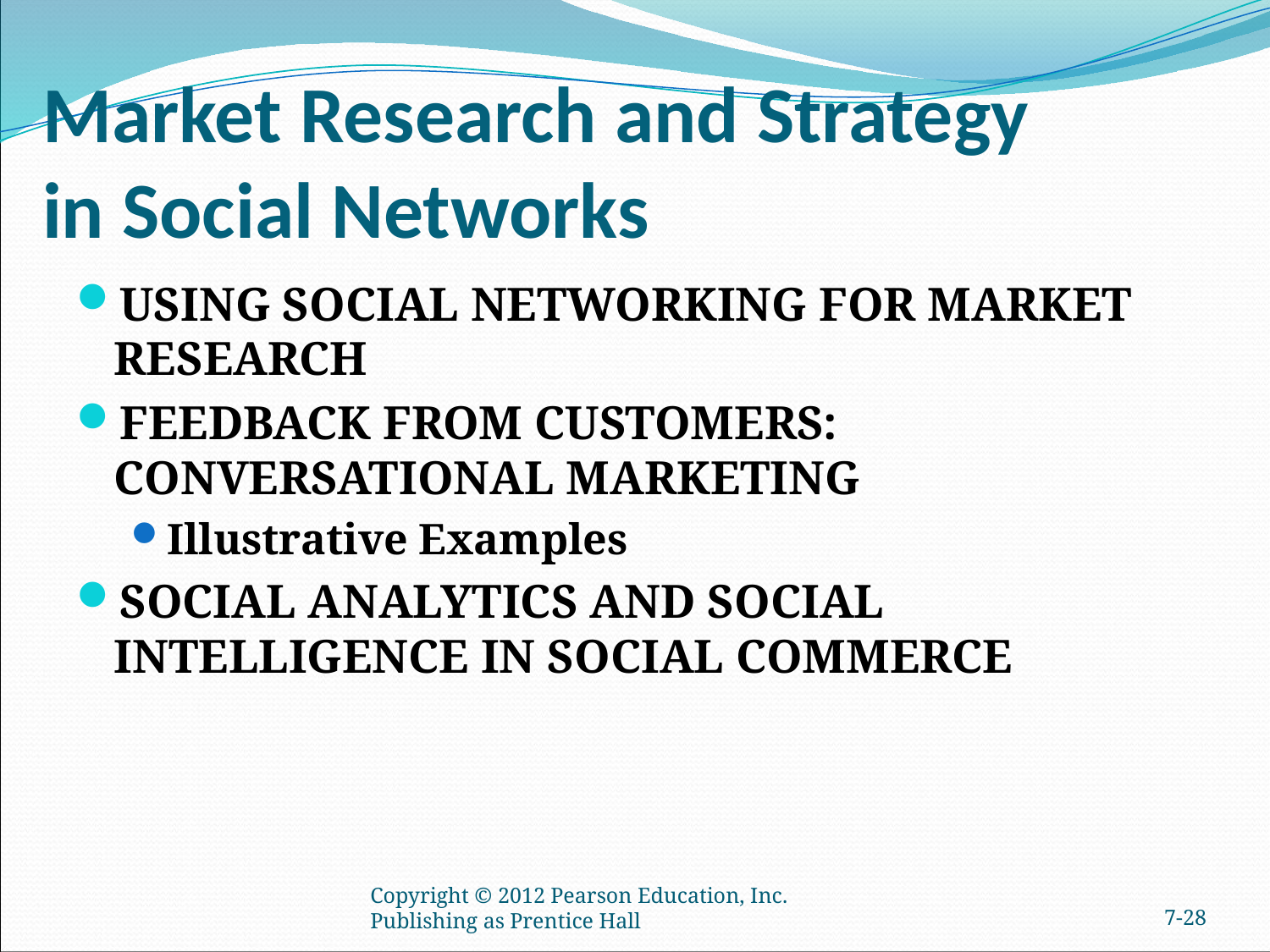

# Market Research and Strategy in Social Networks
USING SOCIAL NETWORKING FOR MARKET RESEARCH
FEEDBACK FROM CUSTOMERS: CONVERSATIONAL MARKETING
Illustrative Examples
SOCIAL ANALYTICS AND SOCIAL INTELLIGENCE IN SOCIAL COMMERCE
Copyright © 2012 Pearson Education, Inc. Publishing as Prentice Hall
7-28